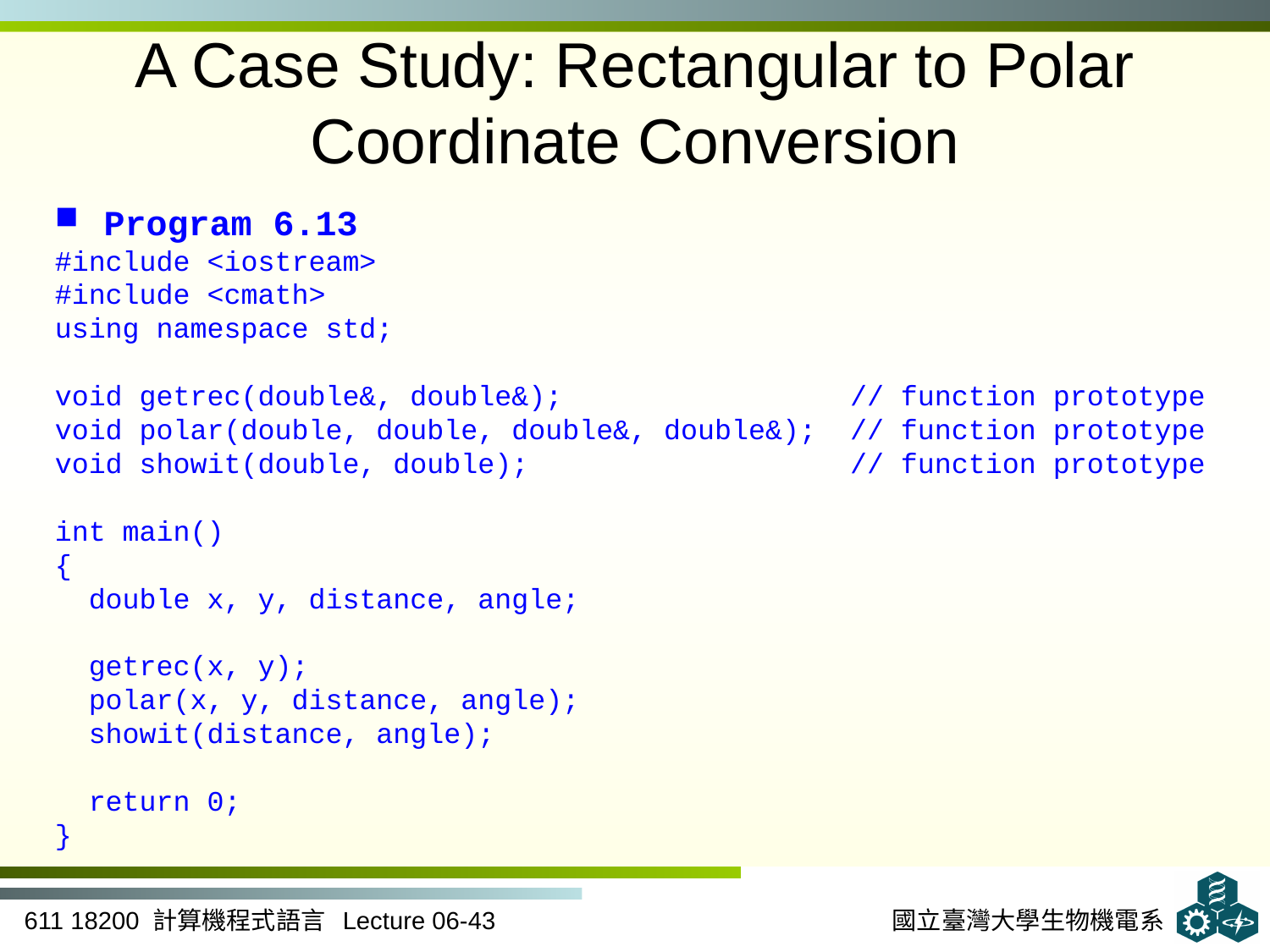

# A Case Study: Rectangular to Polar Coordinate Conversion
 Program 6.13
#include <iostream>
#include <cmath>
using namespace std;

void getrec(double&, double&);                 // function prototype
void polar(double, double, double&, double&);  // function prototype
void showit(double, double);                   // function prototype

int main()
{
  double x, y, distance, angle;

  getrec(x, y);
  polar(x, y, distance, angle);
  showit(distance, angle);

  return 0;
}